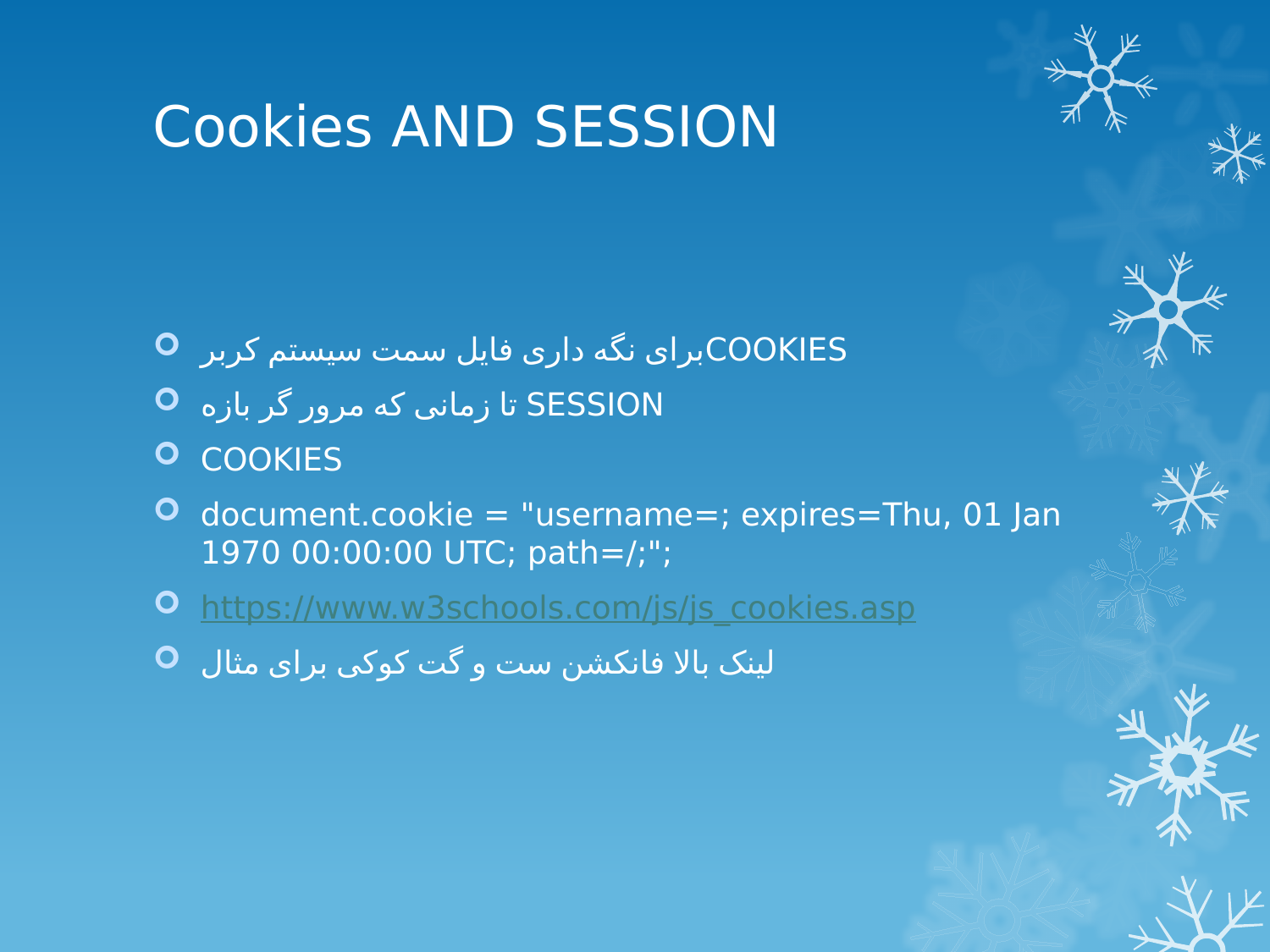

# Cookies AND SESSION
برای نگه داری فایل سمت سیستم کربرCOOKIES
تا زمانی که مرور گر بازه SESSION
COOKIES
document.cookie = "username=; expires=Thu, 01 Jan 1970 00:00:00 UTC; path=/;";
https://www.w3schools.com/js/js_cookies.asp
لینک بالا فانکشن ست و گت کوکی برای مثال